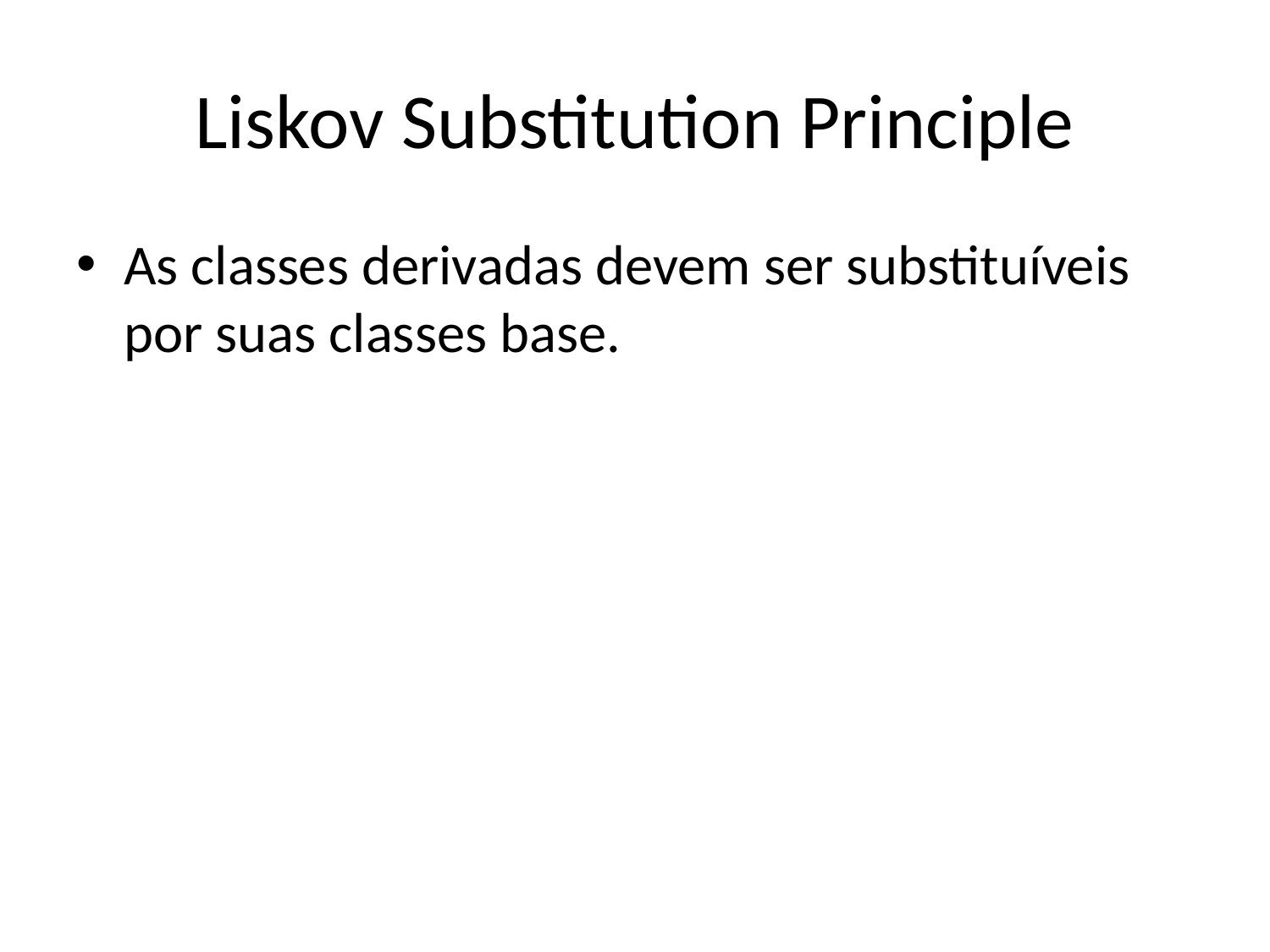

# Liskov Substitution Principle
As classes derivadas devem ser substituíveis por suas classes base.